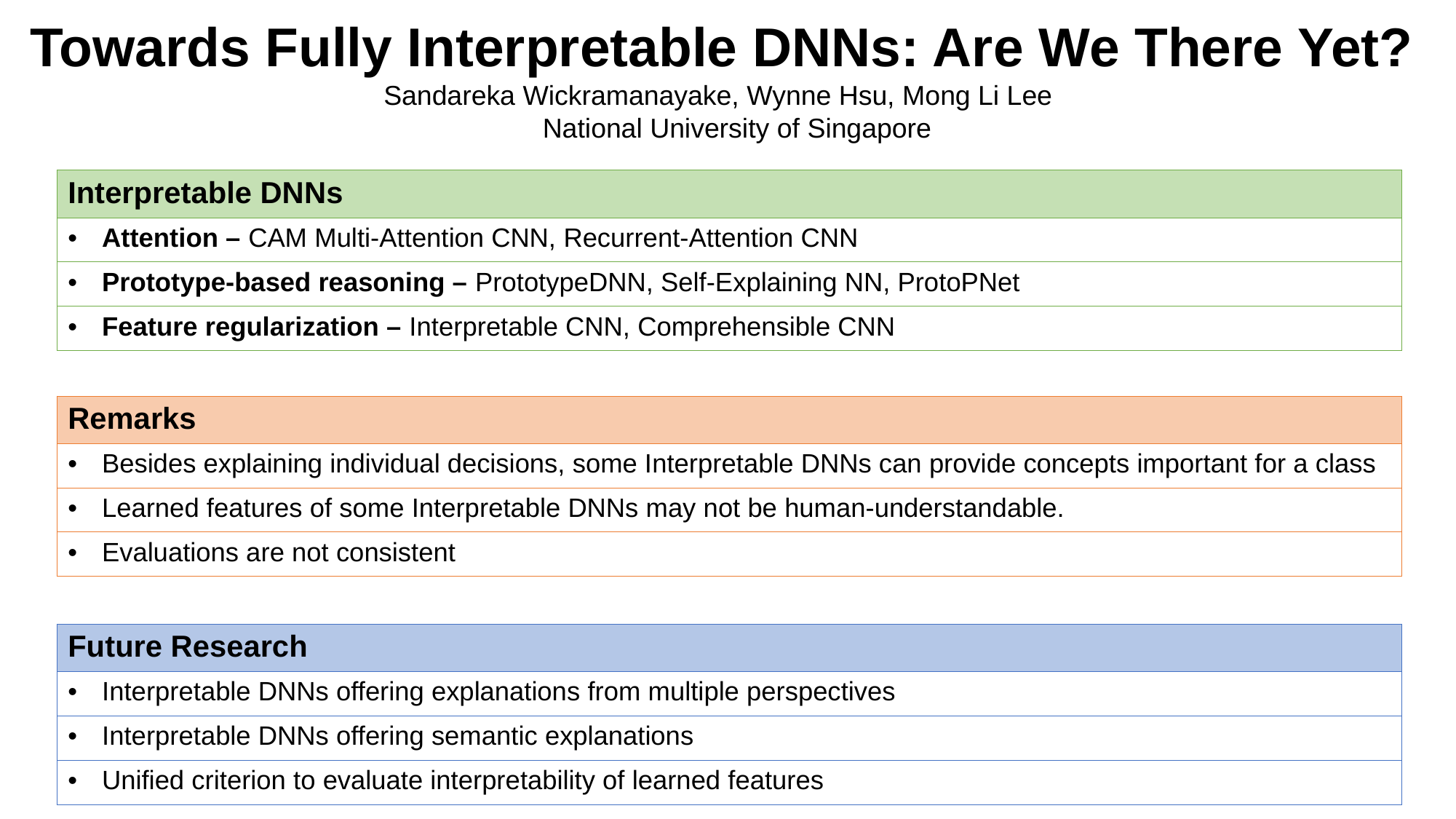

Towards Fully Interpretable DNNs: Are We There Yet?
Sandareka Wickramanayake, Wynne Hsu, Mong Li Lee
National University of Singapore
| Interpretable DNNs |
| --- |
| Attention – CAM Multi-Attention CNN, Recurrent-Attention CNN |
| Prototype-based reasoning – PrototypeDNN, Self-Explaining NN, ProtoPNet |
| Feature regularization – Interpretable CNN, Comprehensible CNN |
| Remarks |
| --- |
| Besides explaining individual decisions, some Interpretable DNNs can provide concepts important for a class |
| Learned features of some Interpretable DNNs may not be human-understandable. |
| Evaluations are not consistent |
| Future Research |
| --- |
| Interpretable DNNs offering explanations from multiple perspectives |
| Interpretable DNNs offering semantic explanations |
| Unified criterion to evaluate interpretability of learned features |